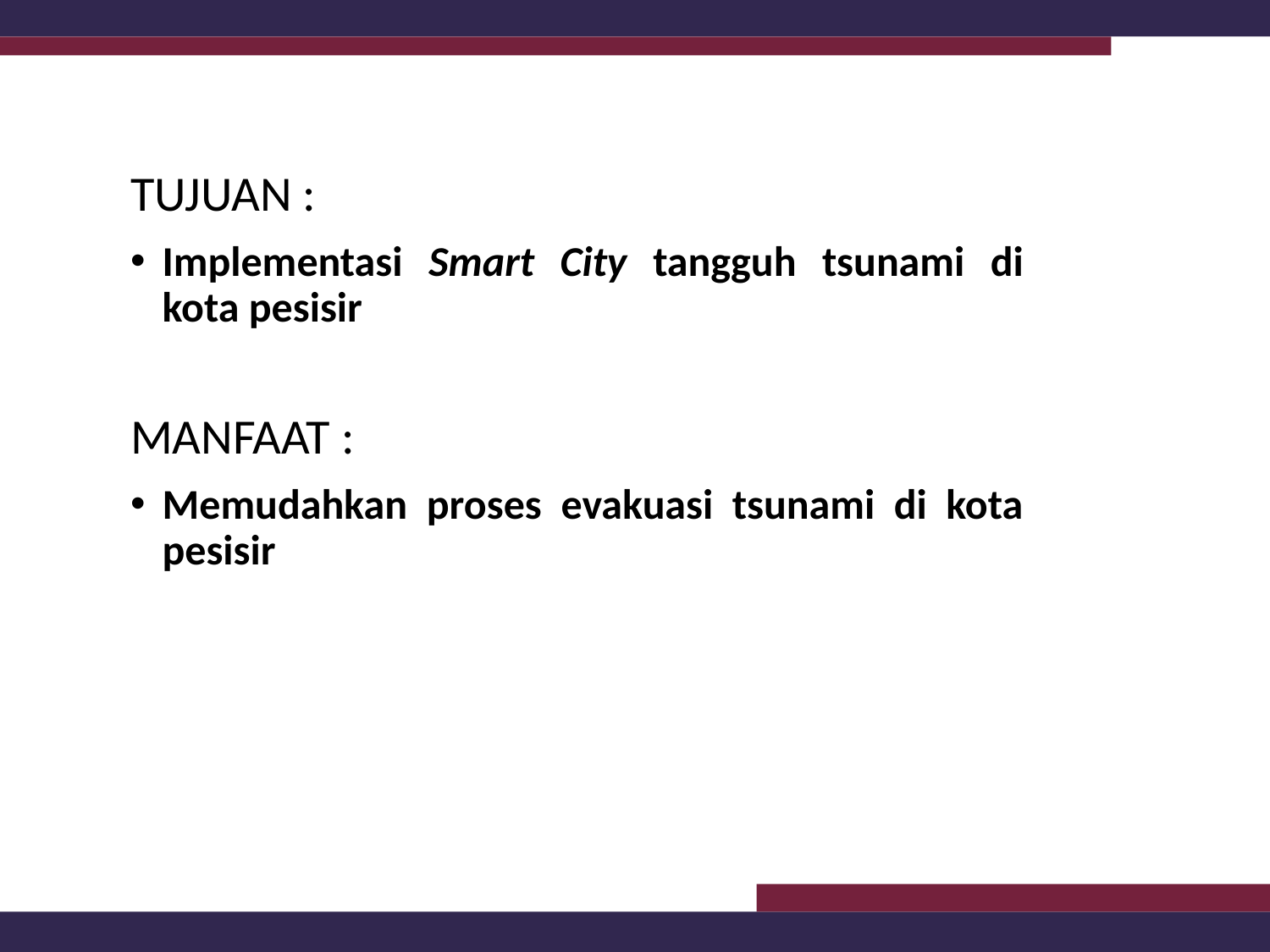

TUJUAN :
Implementasi Smart City tangguh tsunami di kota pesisir

MANFAAT :
Memudahkan proses evakuasi tsunami di kota pesisir